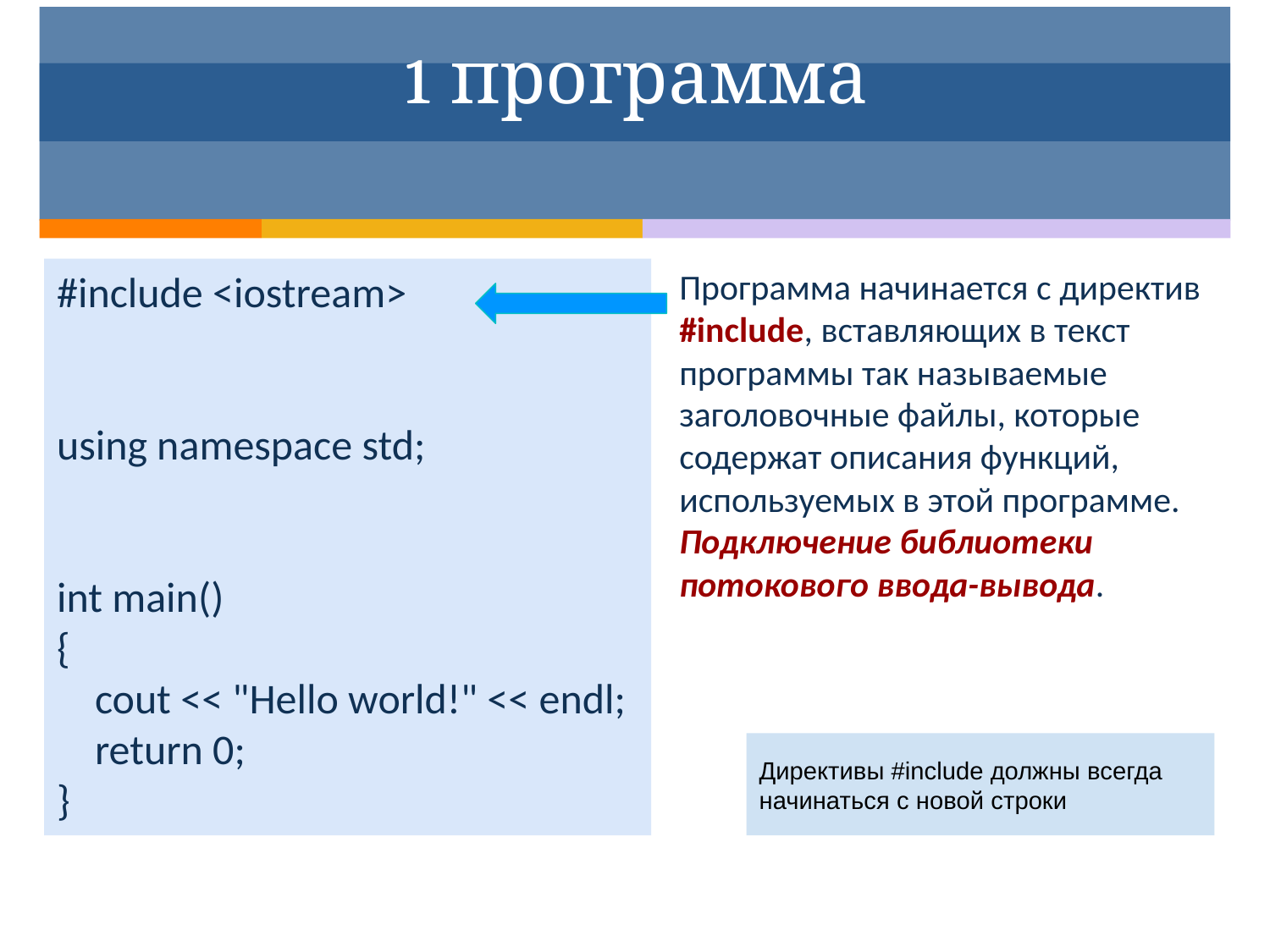

# 1 программа
#include <iostream>

using namespace std;

int main()
{
    cout << "Hello world!" << endl;
    return 0;
}
Программа начинается с директив #include, вставляющих в текст программы так называемые заголовочные файлы, которые содержат описания функций, используемых в этой программе. Подключение библиотеки
потокового ввода-вывода.

Директивы #include должны всегда начинаться с новой строки